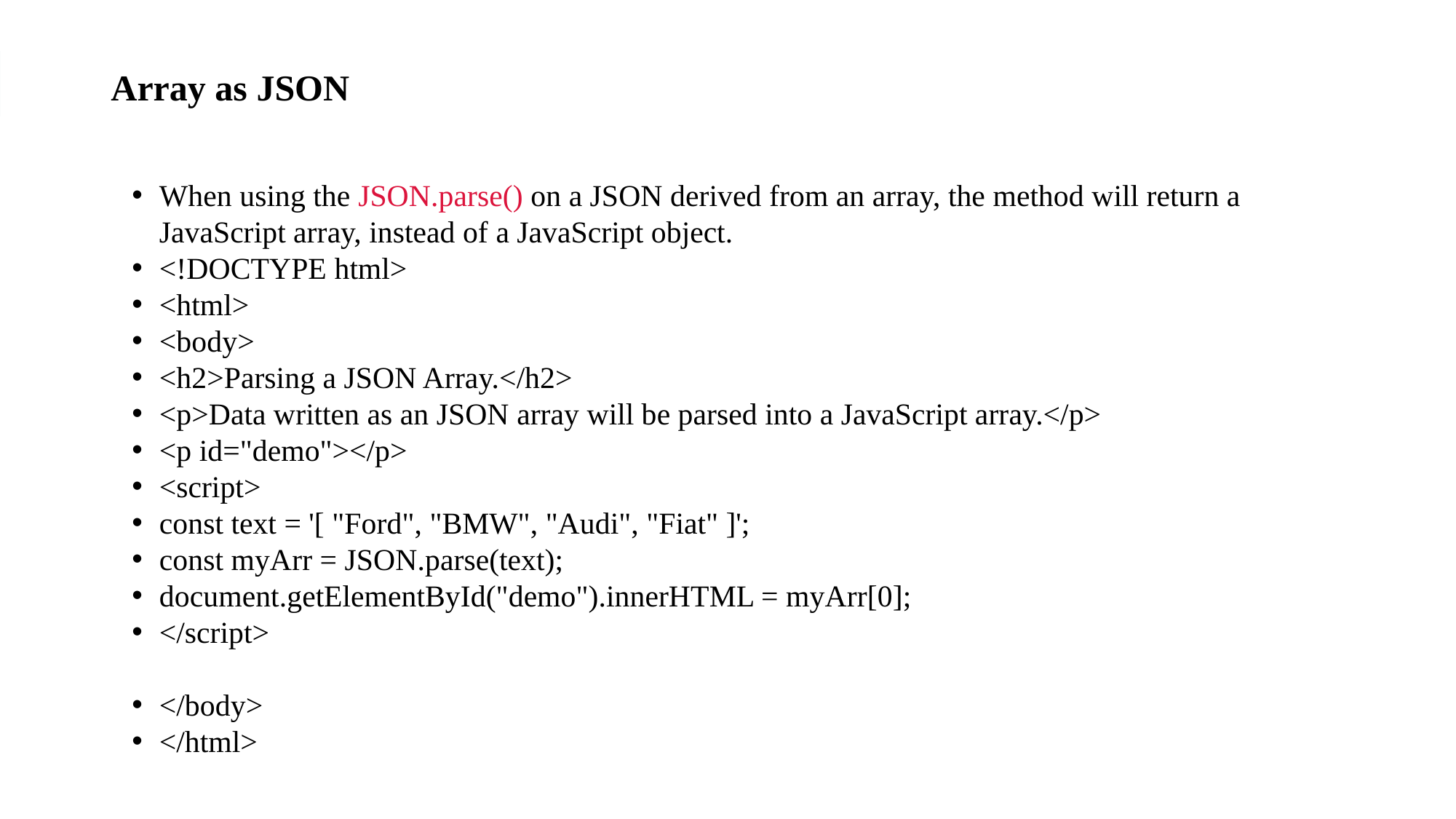

# Array as JSON

When using the JSON.parse() on a JSON derived from an array, the method will return a JavaScript array, instead of a JavaScript object.
<!DOCTYPE html>
<html>
<body>
<h2>Parsing a JSON Array.</h2>
<p>Data written as an JSON array will be parsed into a JavaScript array.</p>
<p id="demo"></p>
<script>
const text = '[ "Ford", "BMW", "Audi", "Fiat" ]';
const myArr = JSON.parse(text);
document.getElementById("demo").innerHTML = myArr[0];
</script>

</body>
</html>